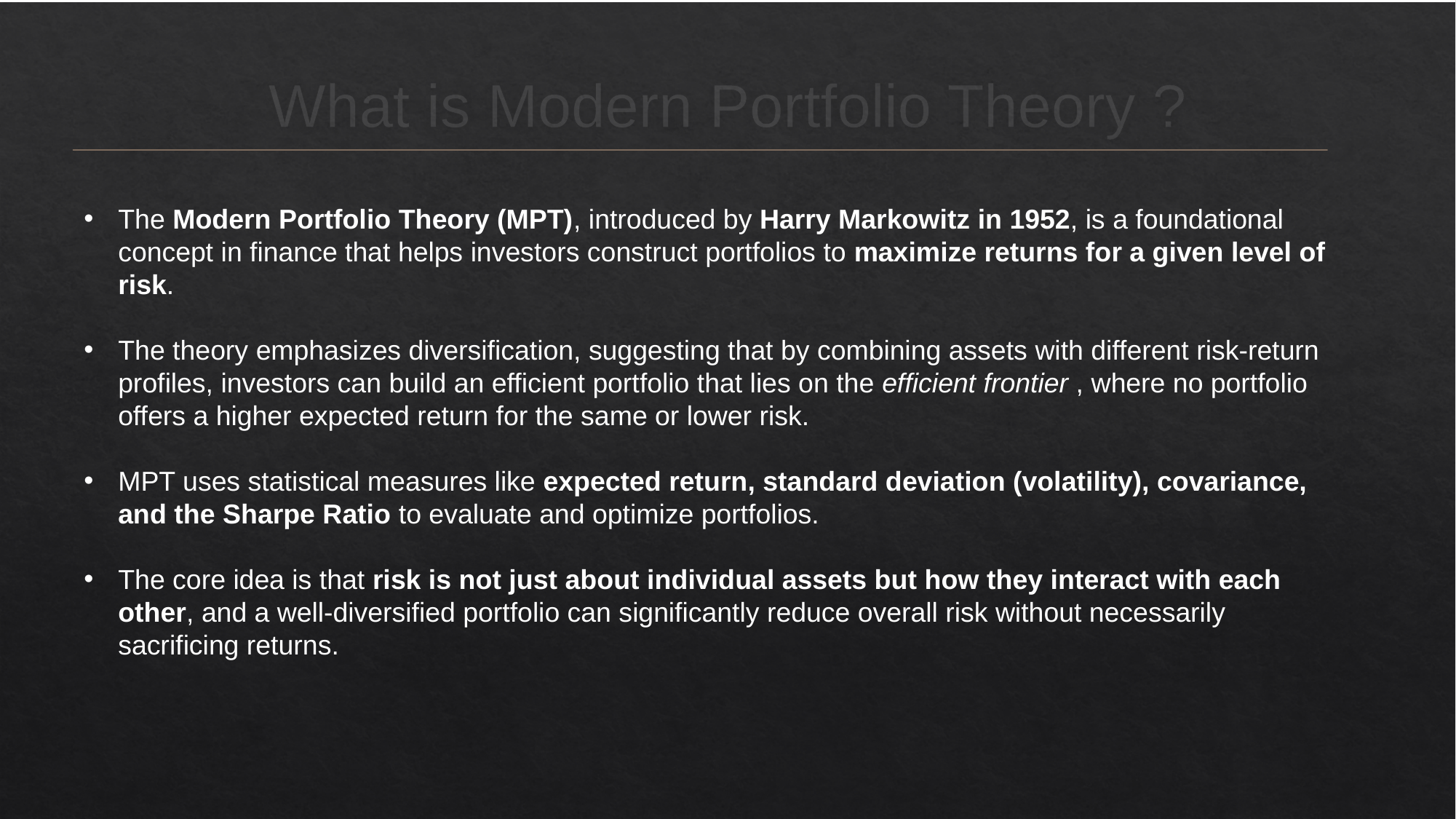

# What is Modern Portfolio Theory ?
The Modern Portfolio Theory (MPT), introduced by Harry Markowitz in 1952, is a foundational concept in finance that helps investors construct portfolios to maximize returns for a given level of risk.

The theory emphasizes diversification, suggesting that by combining assets with different risk-return profiles, investors can build an efficient portfolio that lies on the efficient frontier , where no portfolio offers a higher expected return for the same or lower risk.

MPT uses statistical measures like expected return, standard deviation (volatility), covariance, and the Sharpe Ratio to evaluate and optimize portfolios.

The core idea is that risk is not just about individual assets but how they interact with each other, and a well-diversified portfolio can significantly reduce overall risk without necessarily sacrificing returns.